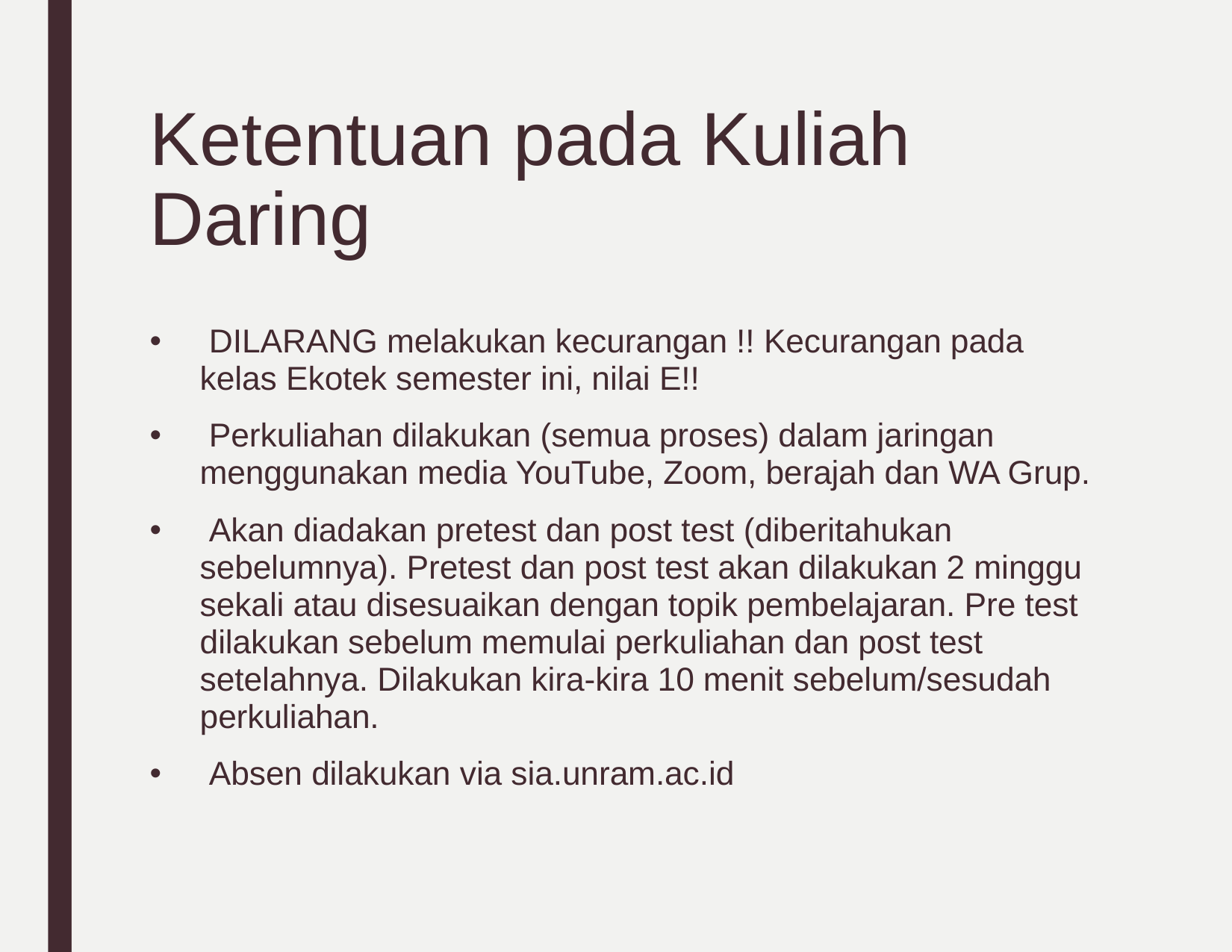

# Ketentuan pada Kuliah Daring
 DILARANG melakukan kecurangan !! Kecurangan pada kelas Ekotek semester ini, nilai E!!
 Perkuliahan dilakukan (semua proses) dalam jaringan menggunakan media YouTube, Zoom, berajah dan WA Grup.
 Akan diadakan pretest dan post test (diberitahukan sebelumnya). Pretest dan post test akan dilakukan 2 minggu sekali atau disesuaikan dengan topik pembelajaran. Pre test dilakukan sebelum memulai perkuliahan dan post test setelahnya. Dilakukan kira-kira 10 menit sebelum/sesudah perkuliahan.
 Absen dilakukan via sia.unram.ac.id